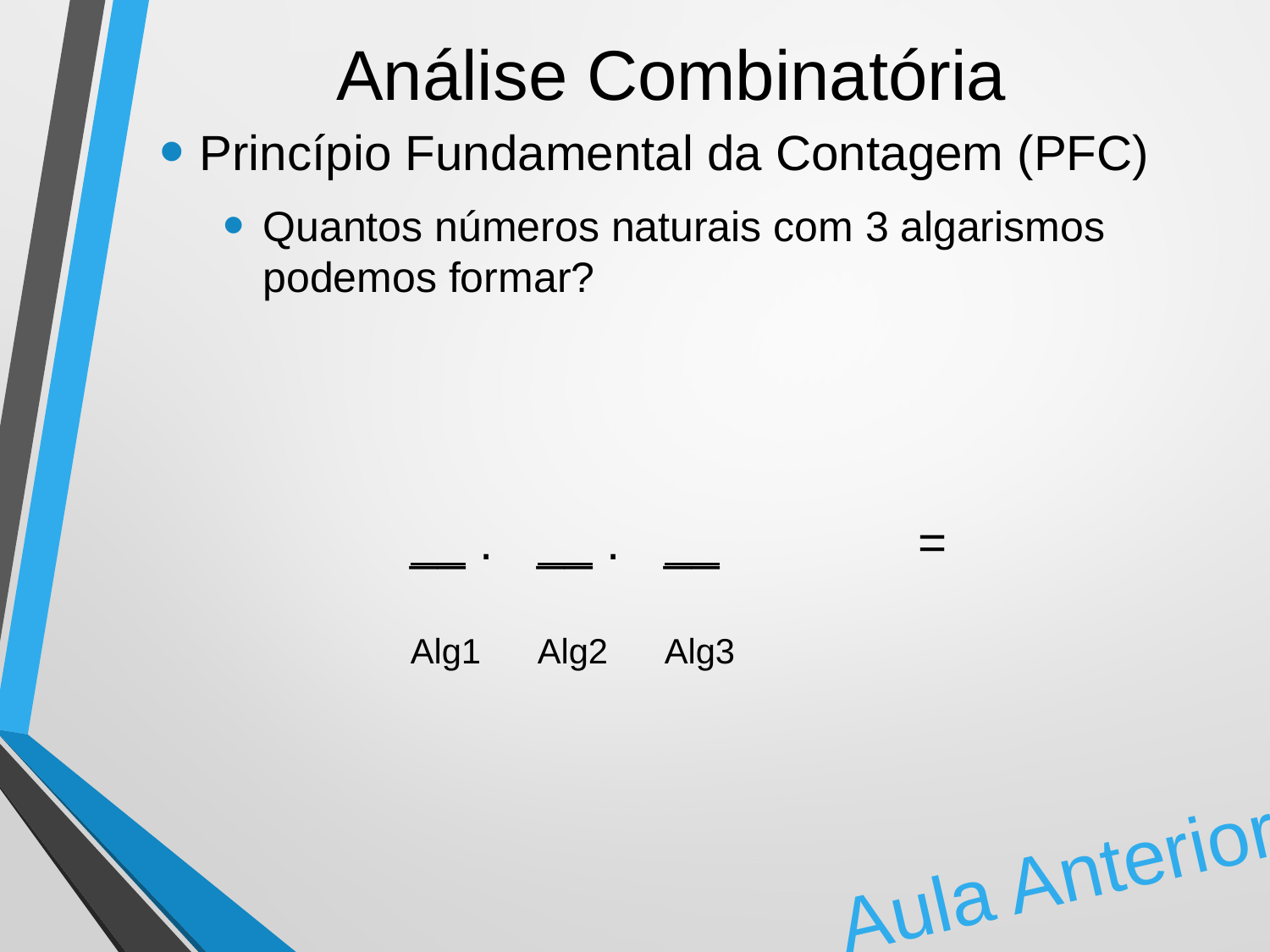

# Análise Combinatória
Princípio Fundamental da Contagem (PFC)
Quantos números naturais com 3 algarismos podemos formar?

__ . 	__ . 	__ 		=
Alg1	Alg2	Alg3
Aula Anterior